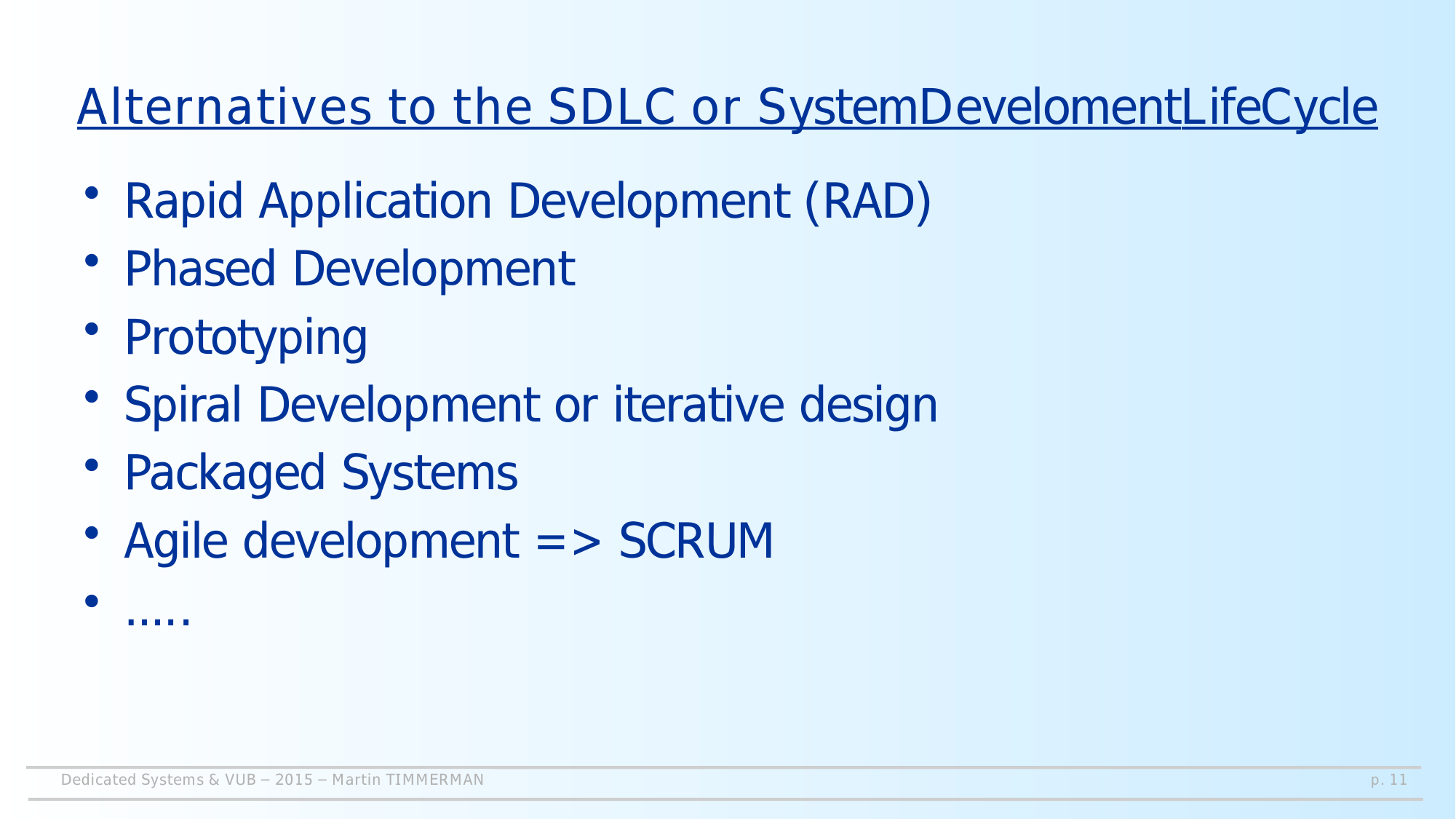

# Alternatives to the SDLC or SystemDevelomentLifeCycle
Rapid Application Development (RAD)
Phased Development
Prototyping
Spiral Development or iterative design
Packaged Systems
Agile development => SCRUM
…..